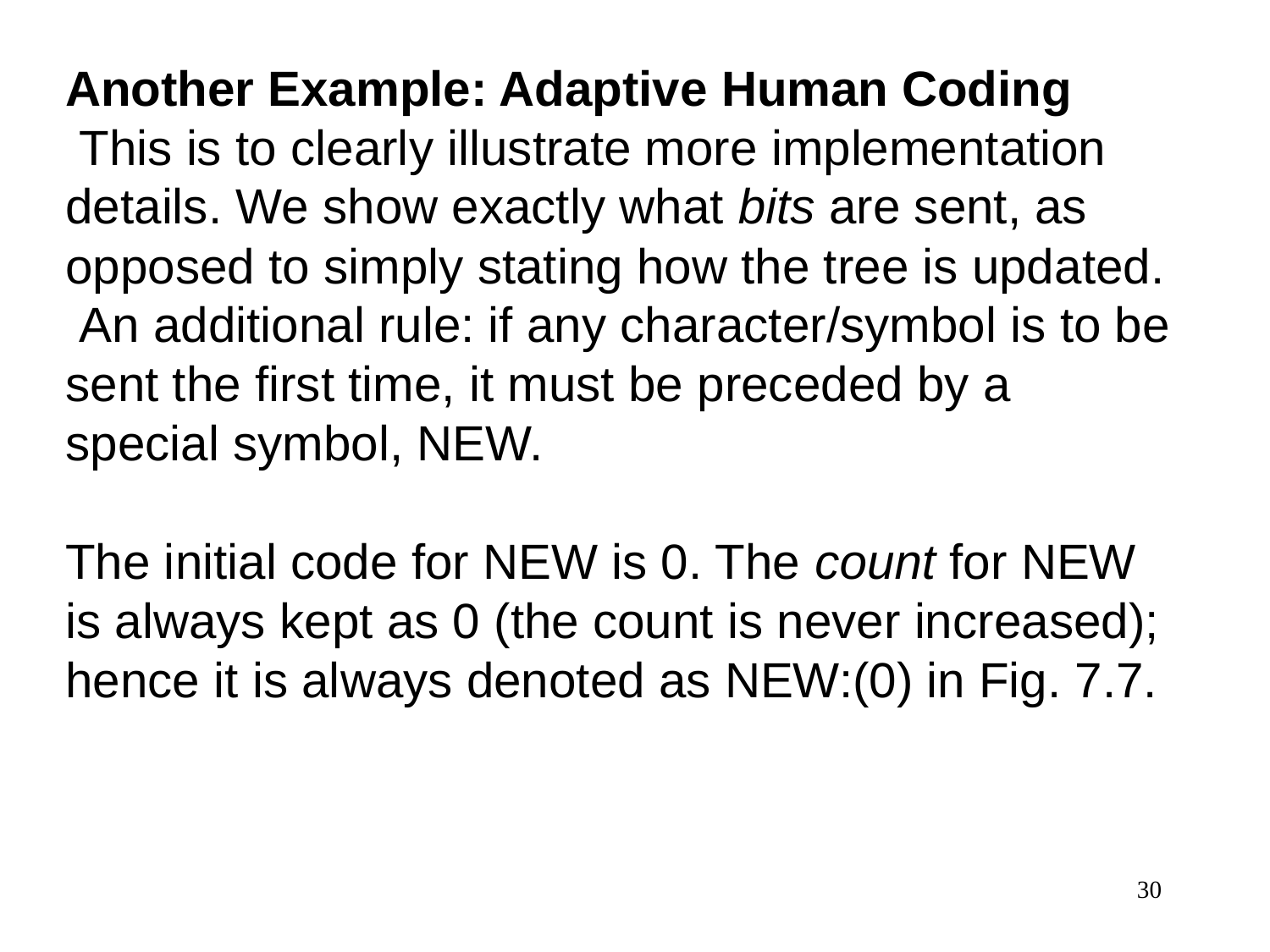

Another Example: Adaptive Human Coding
 This is to clearly illustrate more implementation details. We show exactly what bits are sent, as opposed to simply stating how the tree is updated.
 An additional rule: if any character/symbol is to be sent the first time, it must be preceded by a special symbol, NEW.

The initial code for NEW is 0. The count for NEW is always kept as 0 (the count is never increased); hence it is always denoted as NEW:(0) in Fig. 7.7.
30